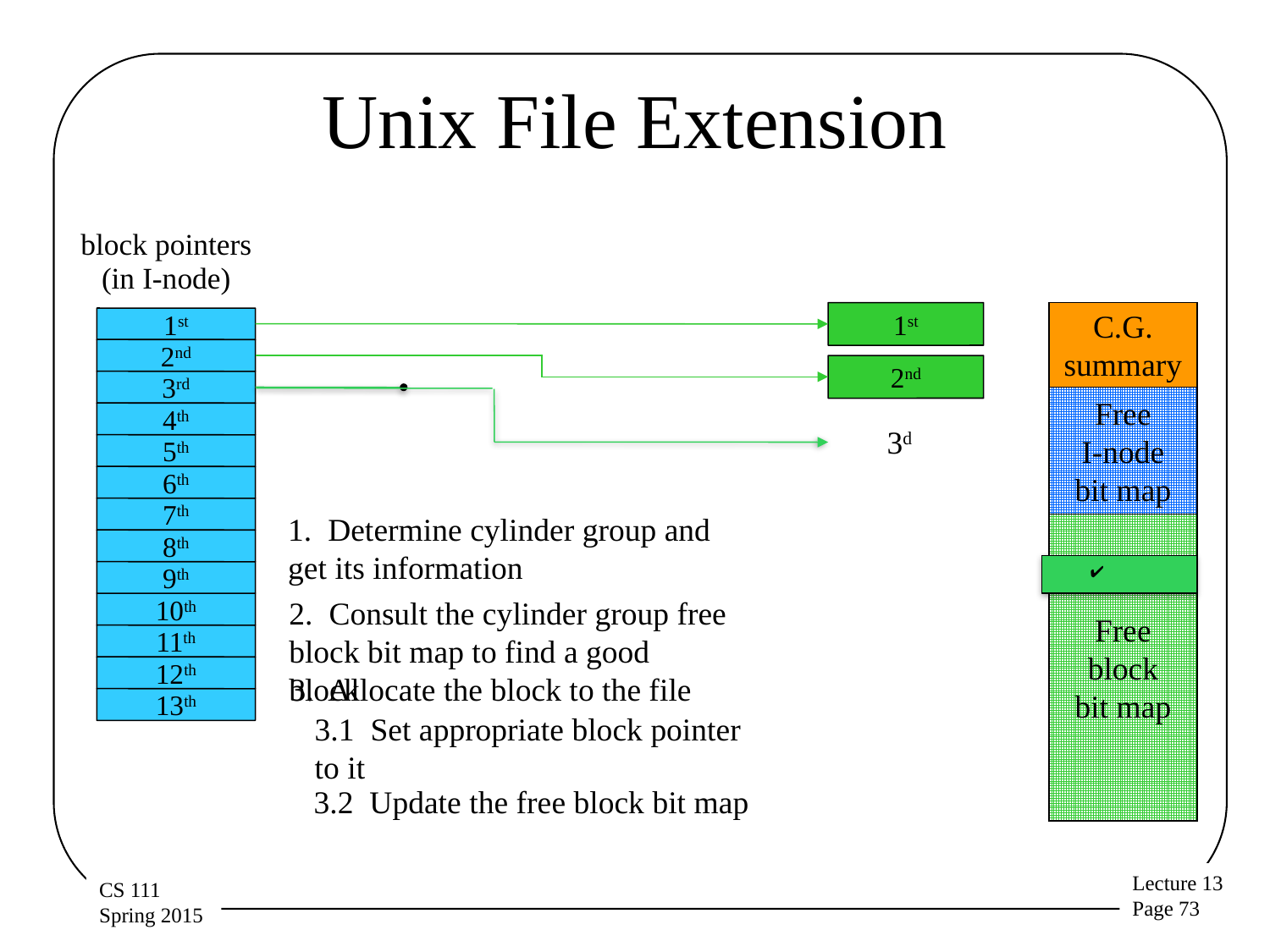

# Unix File Extension

block pointers
(in I-node)
1st
C.G.
summary
1st
2nd
2nd
3rd

Free
I-node
bit map
4th
3d
5th
6th
7th
1.  Determine cylinder group and get its information
Free
block
bit map
8th

✔
9th
2.  Consult the cylinder group free block bit map to find a good block
10th
11th
12th
3.  Allocate the block to the file
13th
3.1  Set appropriate block pointer to it
3.2  Update the free block bit map